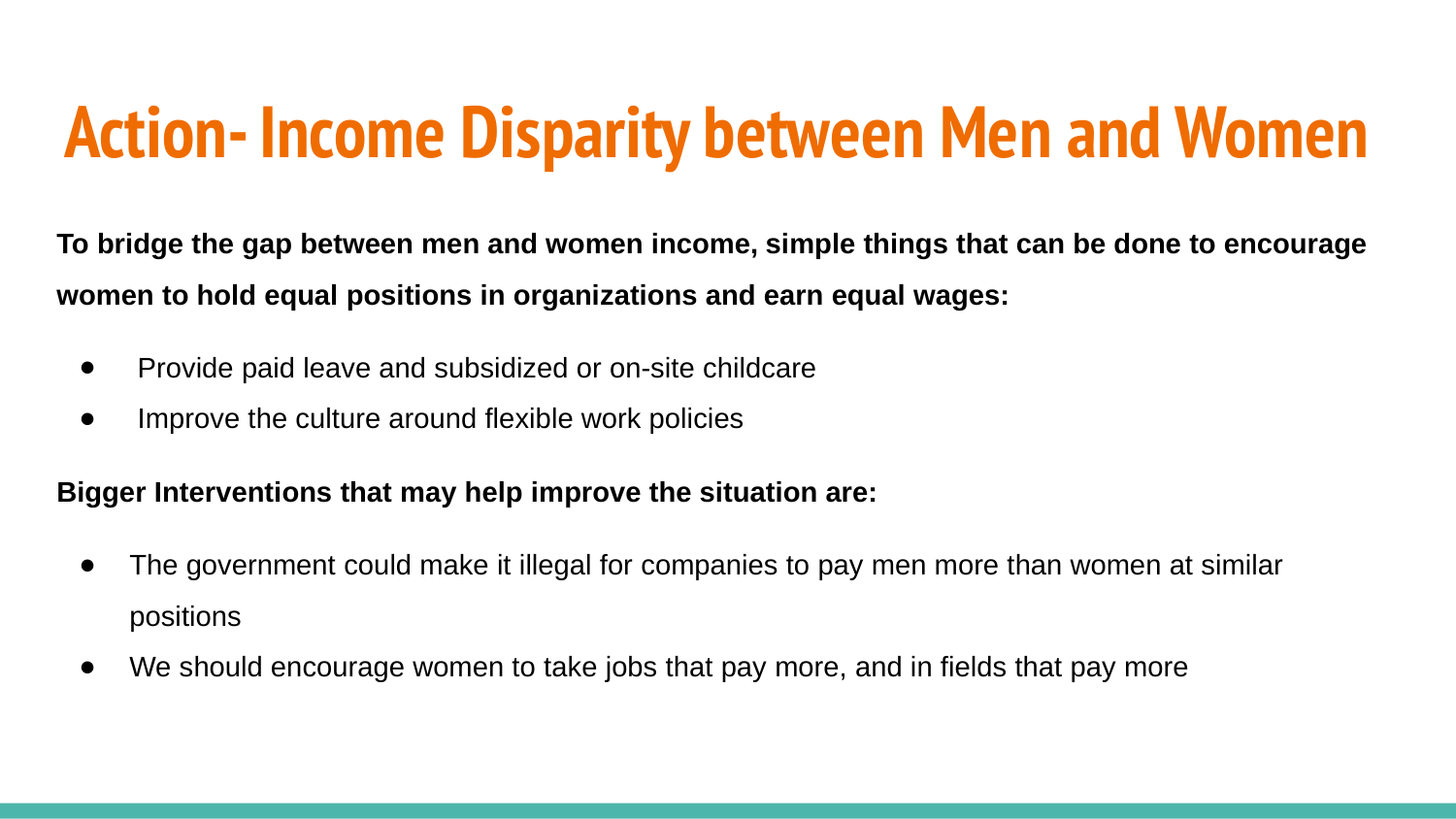

# Action- Income Disparity between Men and Women
To bridge the gap between men and women income, simple things that can be done to encourage women to hold equal positions in organizations and earn equal wages:
 Provide paid leave and subsidized or on-site childcare
 Improve the culture around flexible work policies
Bigger Interventions that may help improve the situation are:
The government could make it illegal for companies to pay men more than women at similar positions
We should encourage women to take jobs that pay more, and in fields that pay more